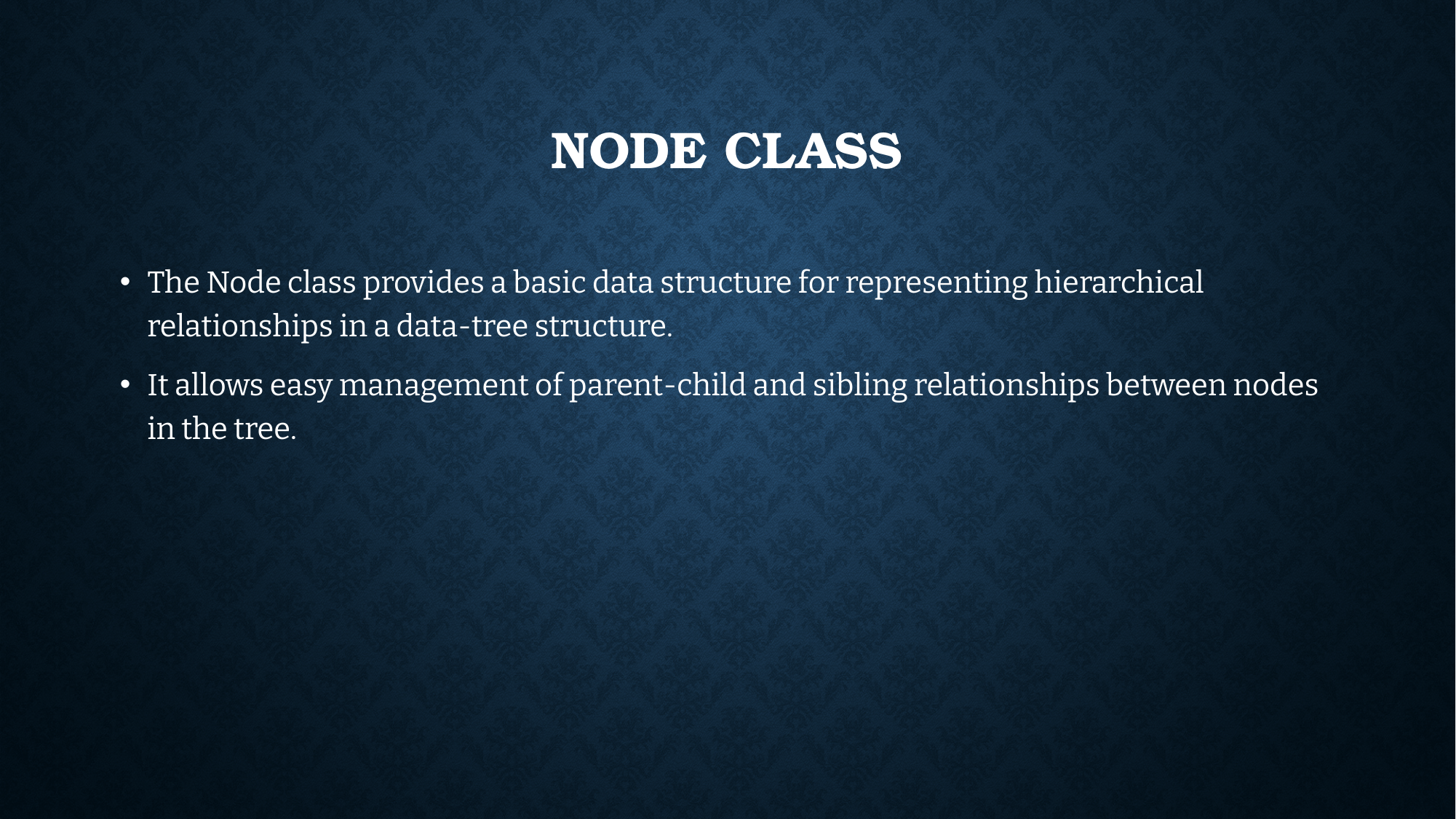

# Node Class
The Node class provides a basic data structure for representing hierarchical relationships in a data-tree structure.
It allows easy management of parent-child and sibling relationships between nodes in the tree.